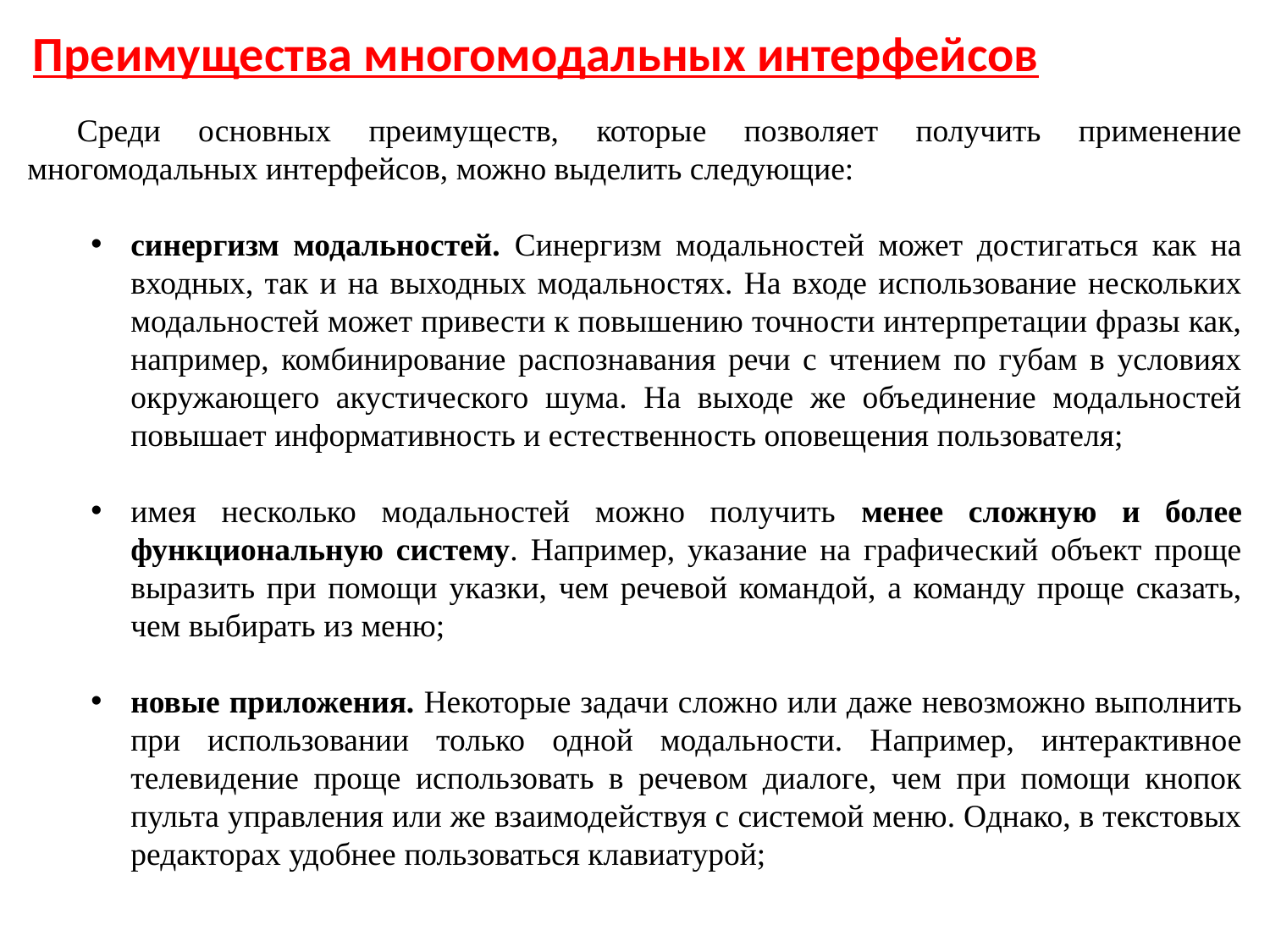

Преимущества многомодальных интерфейсов
Среди основных преимуществ, которые позволяет получить применение многомодальных интерфейсов, можно выделить следующие:

синергизм модальностей. Синергизм модальностей может достигаться как на входных, так и на выходных модальностях. На входе использование нескольких модальностей может привести к повышению точности интерпретации фразы как, например, комбинирование распознавания речи с чтением по губам в условиях окружающего акустического шума. На выходе же объединение модальностей повышает информативность и естественность оповещения пользователя;

имея несколько модальностей можно получить менее сложную и более функциональную систему. Например, указание на графический объект проще выразить при помощи указки, чем речевой командой, а команду проще сказать, чем выбирать из меню;

новые приложения. Некоторые задачи сложно или даже невозможно выполнить при использовании только одной модальности. Например, интерактивное телевидение проще использовать в речевом диалоге, чем при помощи кнопок пульта управления или же взаимодействуя с системой меню. Однако, в текстовых редакторах удобнее пользоваться клавиатурой;